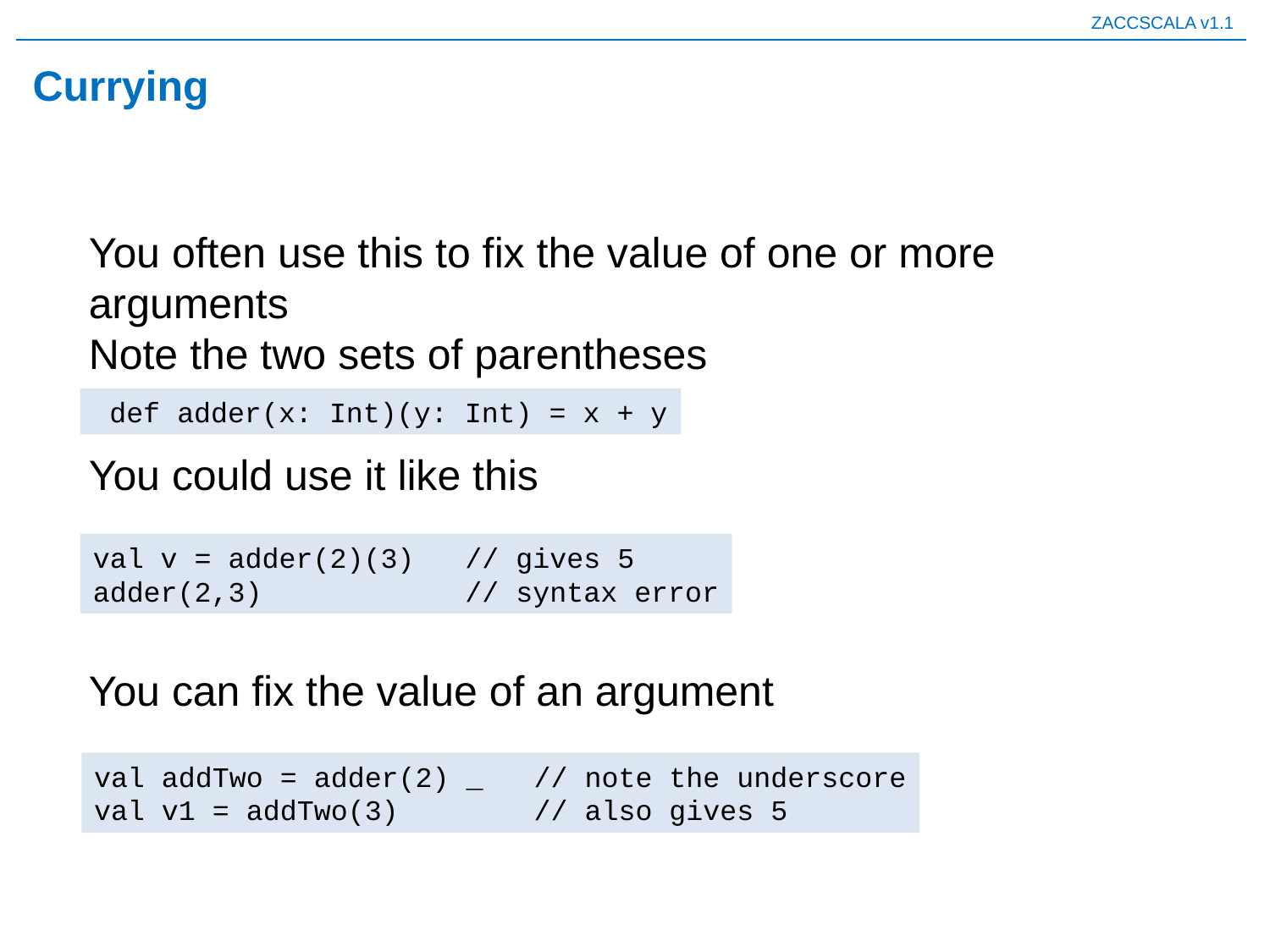

# Currying
You often use this to fix the value of one or more arguments
Note the two sets of parentheses
 def adder(x: Int)(y: Int) = x + y
You could use it like this
val v = adder(2)(3)   // gives 5
adder(2,3)            // syntax error
You can fix the value of an argument
val addTwo = adder(2) _   // note the underscore
val v1 = addTwo(3)        // also gives 5